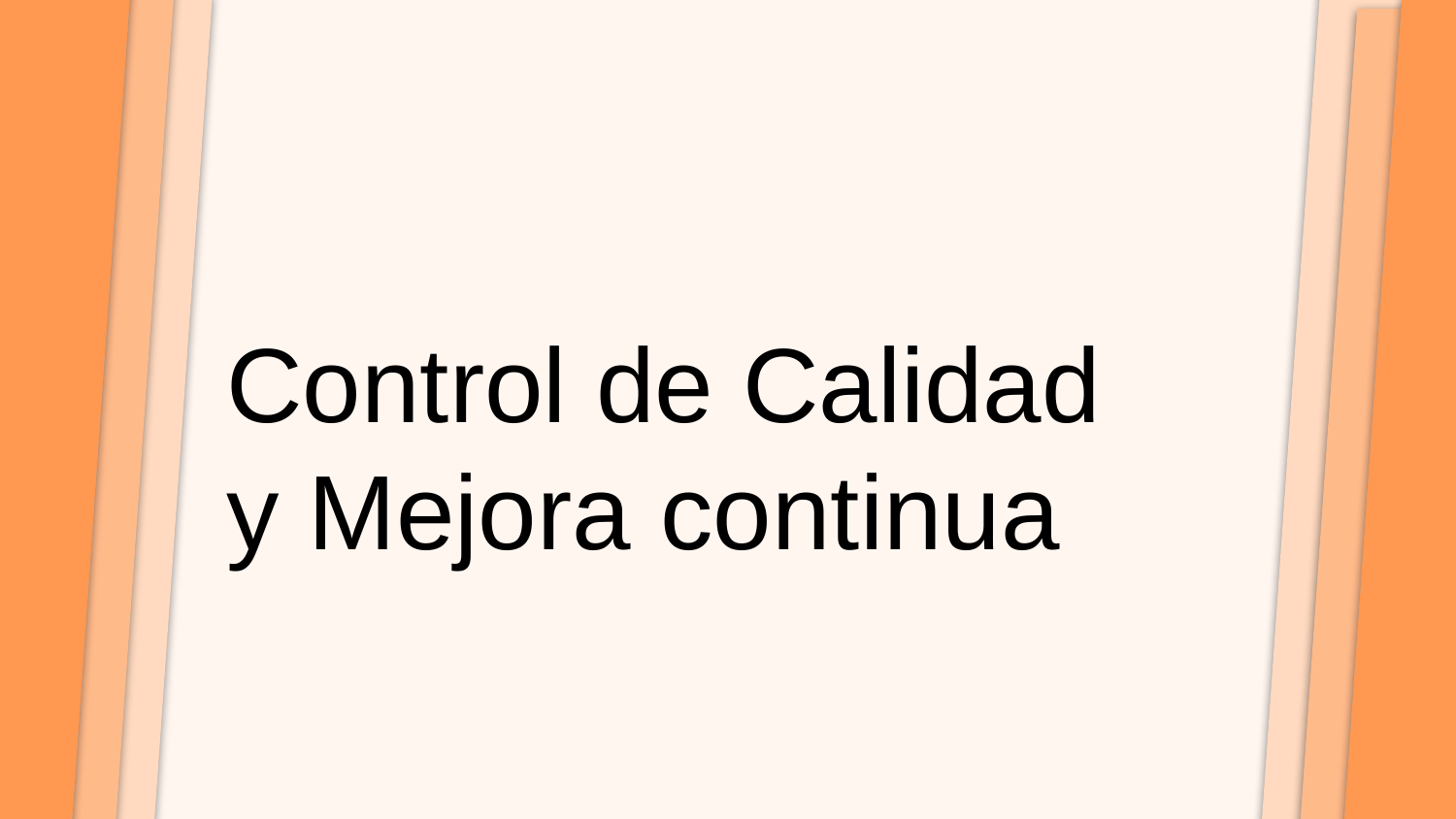

# Control de Calidad y Mejora continua